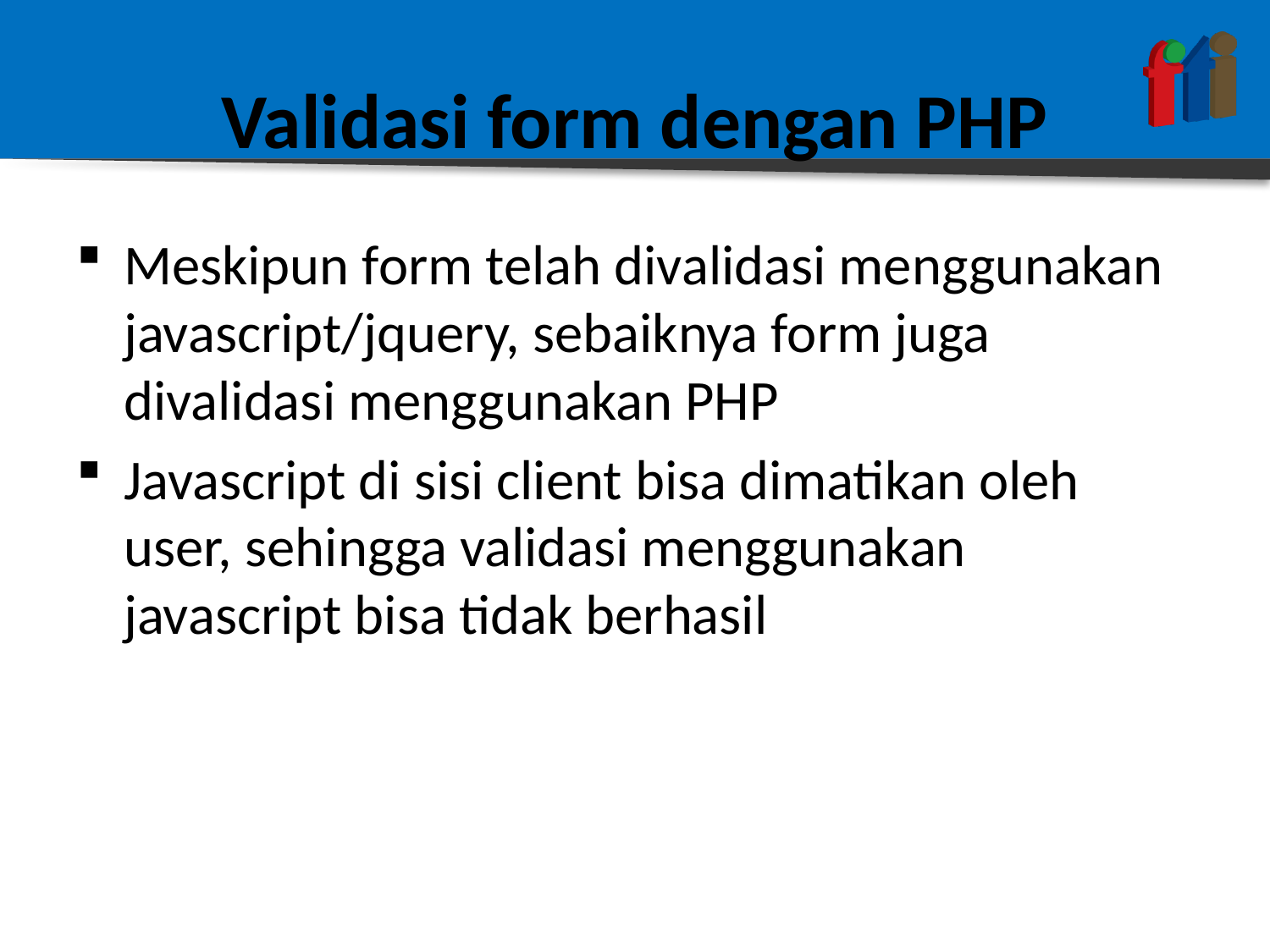

# Validasi form dengan PHP
Meskipun form telah divalidasi menggunakan javascript/jquery, sebaiknya form juga divalidasi menggunakan PHP
Javascript di sisi client bisa dimatikan oleh user, sehingga validasi menggunakan javascript bisa tidak berhasil